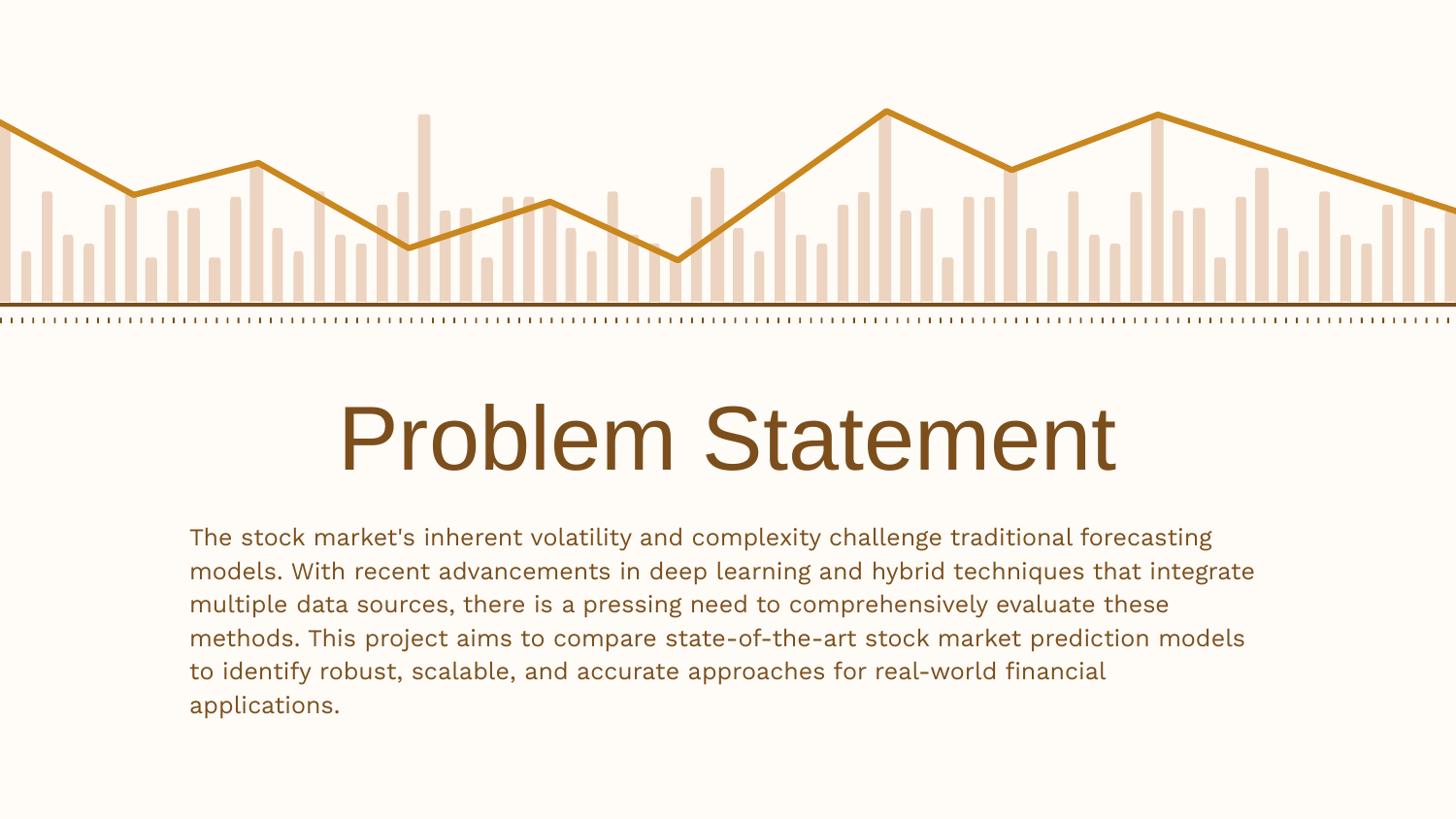

# Problem Statement
The stock market's inherent volatility and complexity challenge traditional forecasting models. With recent advancements in deep learning and hybrid techniques that integrate multiple data sources, there is a pressing need to comprehensively evaluate these methods. This project aims to compare state-of-the-art stock market prediction models to identify robust, scalable, and accurate approaches for real-world financial applications.